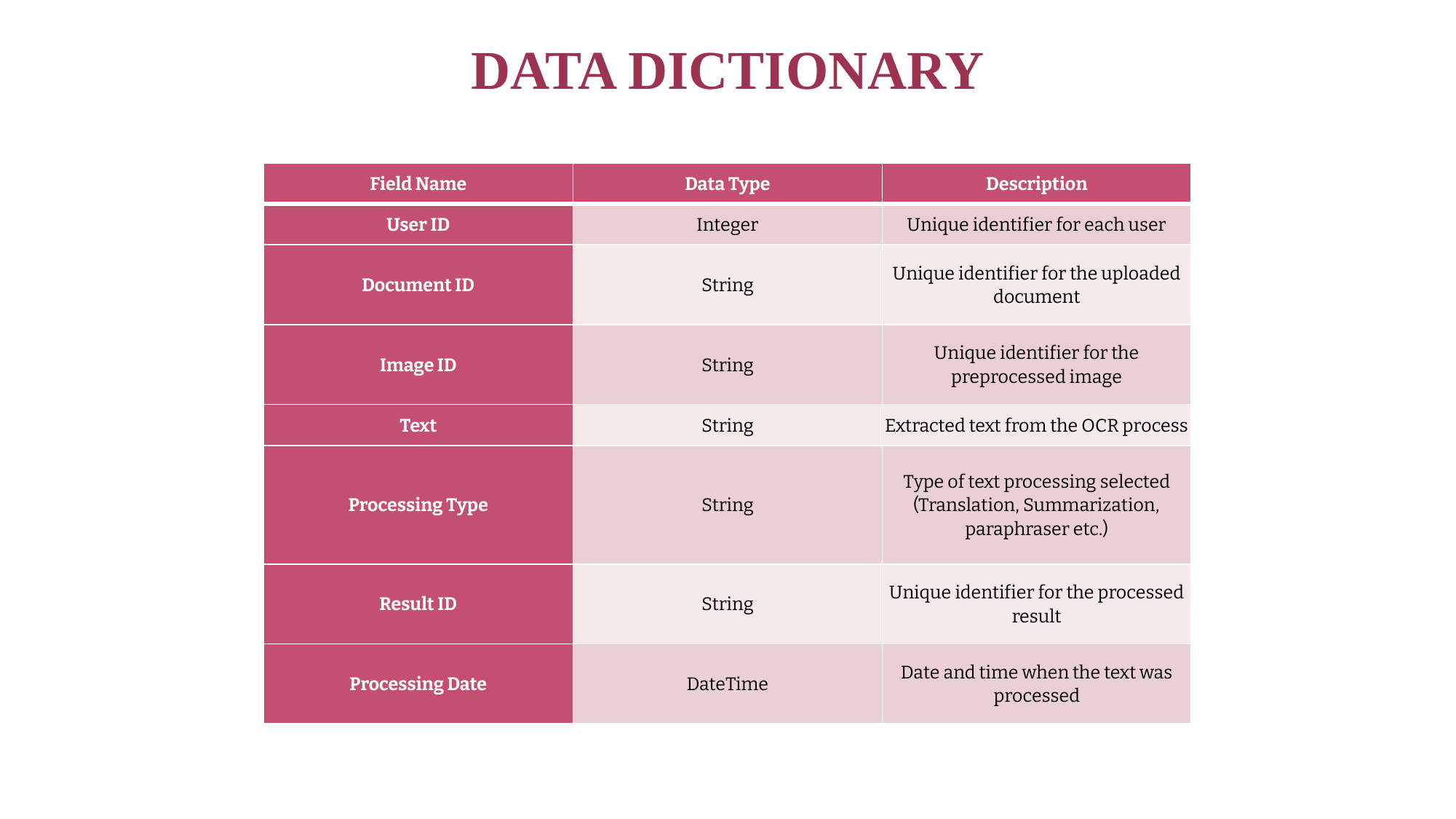

# Data Dictionary
| Field Name | Data Type | Description |
| --- | --- | --- |
| User ID | Integer | Unique identifier for each user |
| Document ID | String | Unique identifier for the uploaded document |
| Image ID | String | Unique identifier for the preprocessed image |
| Text | String | Extracted text from the OCR process |
| Processing Type | String | Type of text processing selected (Translation, Summarization, paraphraser etc.) |
| Result ID | String | Unique identifier for the processed result |
| Processing Date | DateTime | Date and time when the text was processed |